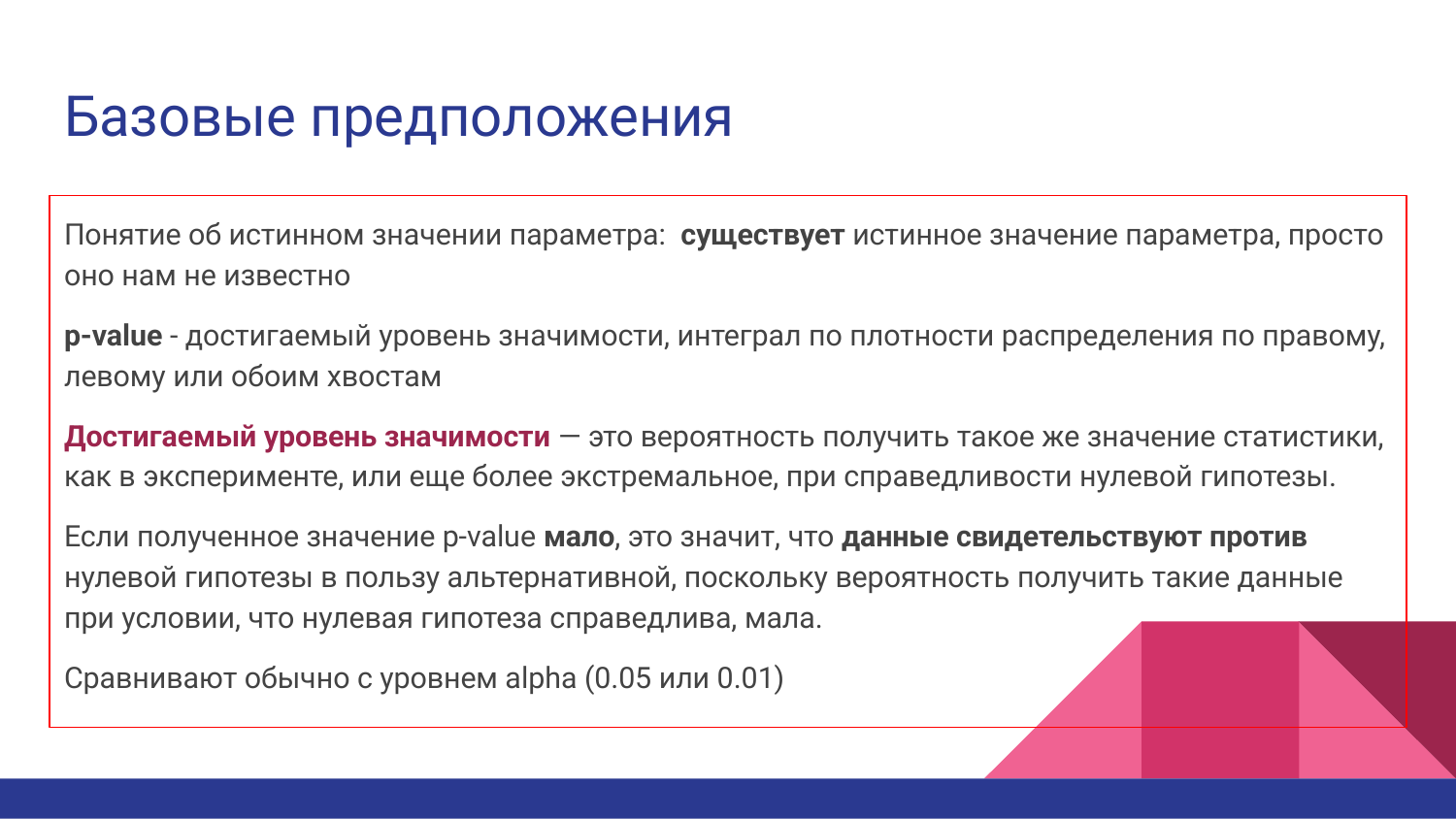

# Базовые предположения
Понятие об истинном значении параметра:  существует истинное значение параметра, просто оно нам не известно
p-value - достигаемый уровень значимости, интеграл по плотности распределения по правому, левому или обоим хвостам
Достигаемый уровень значимости — это вероятность получить такое же значение статистики, как в эксперименте, или еще более экстремальное, при справедливости нулевой гипотезы.
Если полученное значение p-value мало, это значит, что данные свидетельствуют против нулевой гипотезы в пользу альтернативной, поскольку вероятность получить такие данные при условии, что нулевая гипотеза справедлива, мала.
Сравнивают обычно с уровнем alpha (0.05 или 0.01)